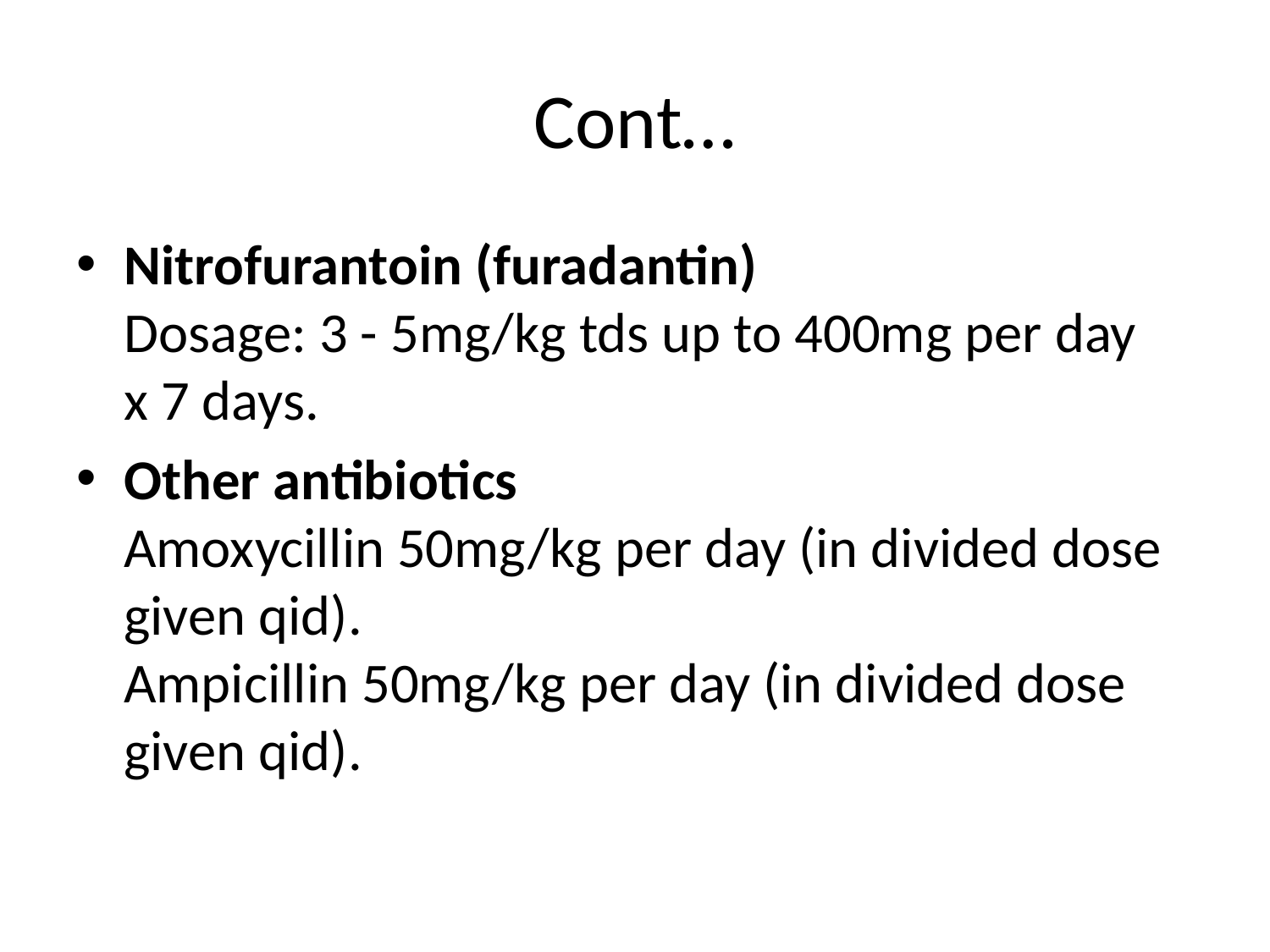

# Cont…
Nitrofurantoin (furadantin)
Dosage: 3 - 5mg/kg tds up to 400mg per day x 7 days.
Other antibiotics
Amoxycillin 50mg/kg per day (in divided dose given qid).
Ampicillin 50mg/kg per day (in divided dose given qid).